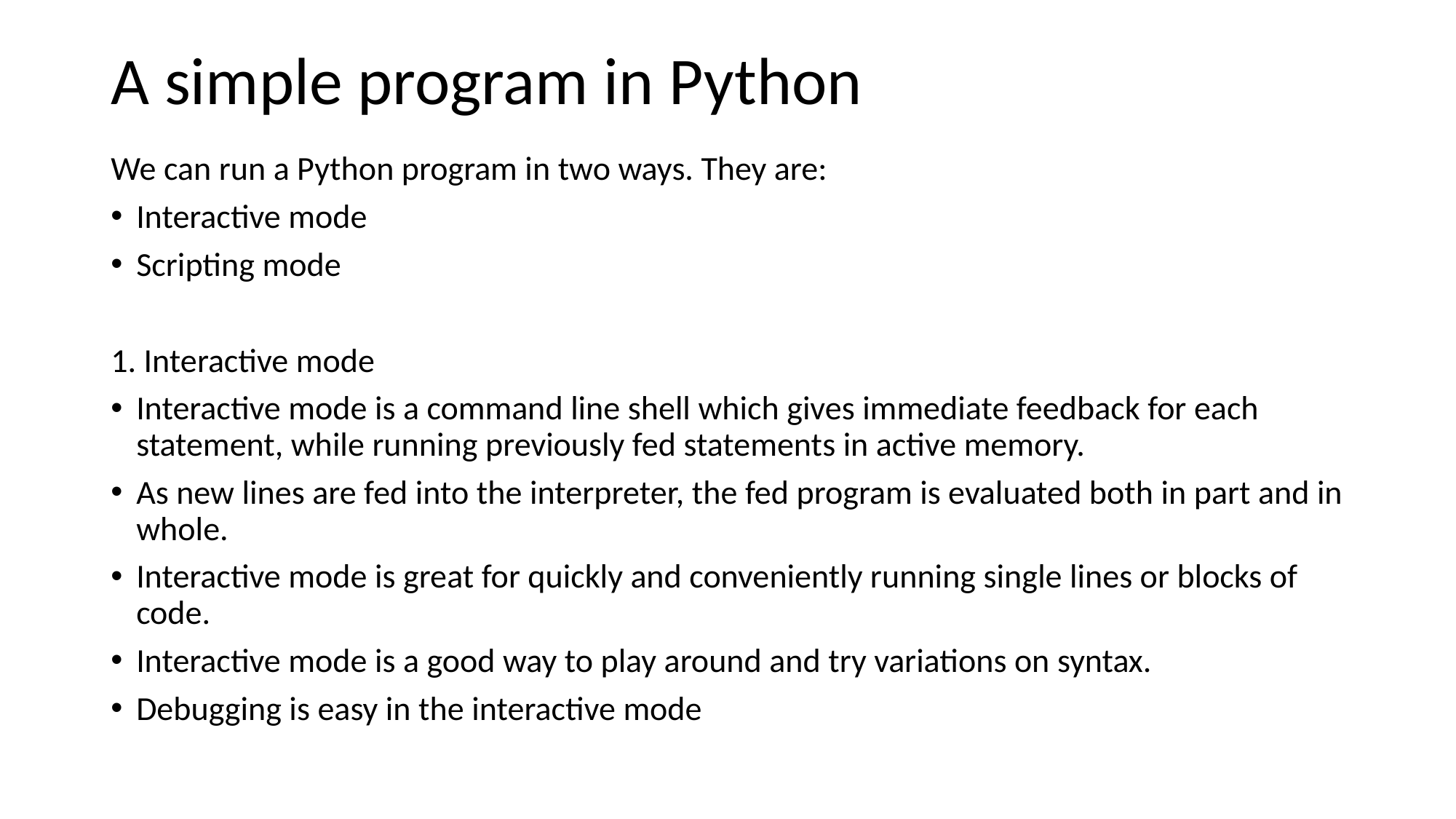

# A simple program in Python
We can run a Python program in two ways. They are:
Interactive mode
Scripting mode

1. Interactive mode
Interactive mode is a command line shell which gives immediate feedback for each statement, while running previously fed statements in active memory.
As new lines are fed into the interpreter, the fed program is evaluated both in part and in whole.
Interactive mode is great for quickly and conveniently running single lines or blocks of code.
Interactive mode is a good way to play around and try variations on syntax.
Debugging is easy in the interactive mode